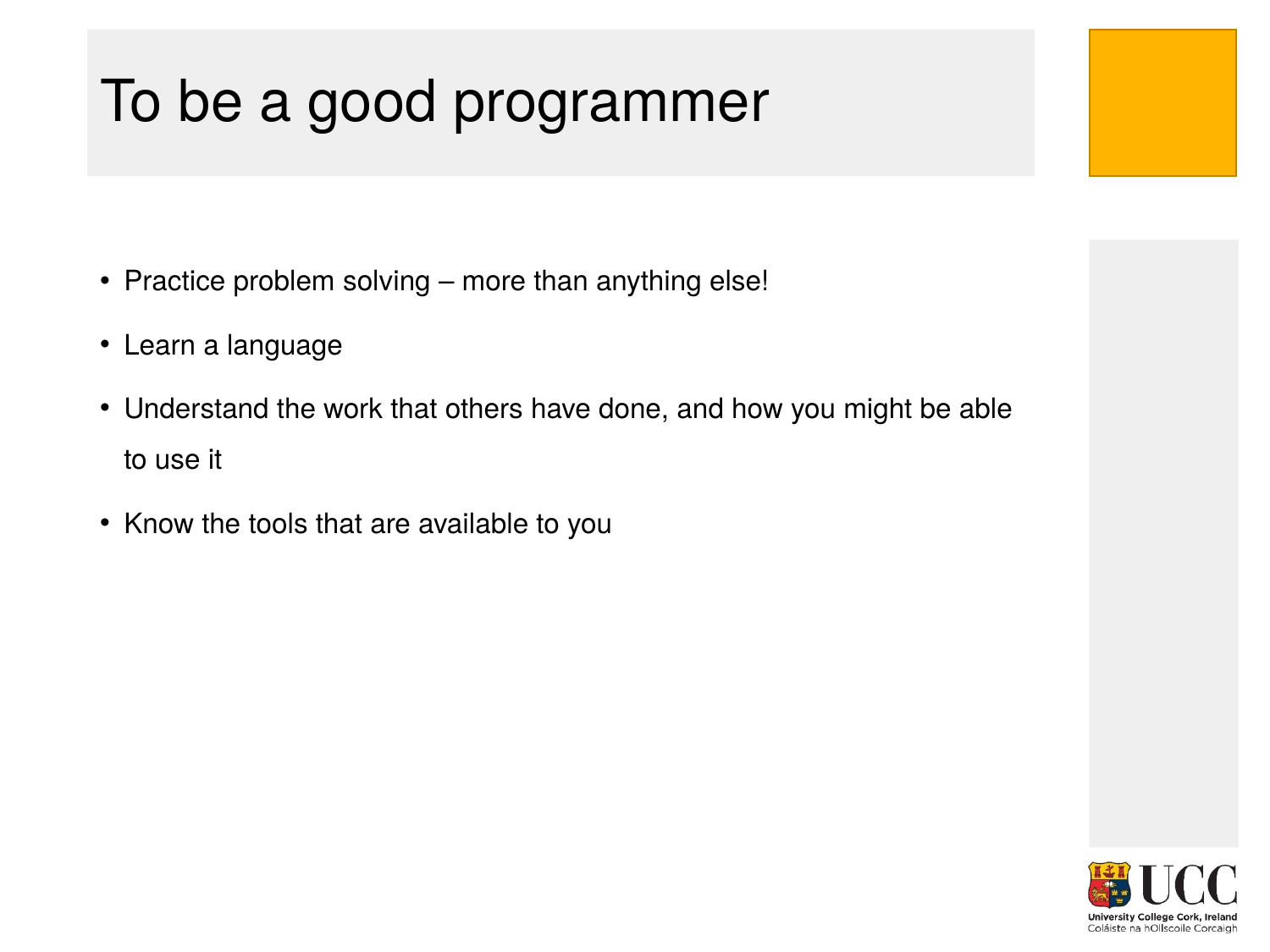

# To be a good programmer
Practice problem solving – more than anything else!
Learn a language
Understand the work that others have done, and how you might be able to use it
Know the tools that are available to you